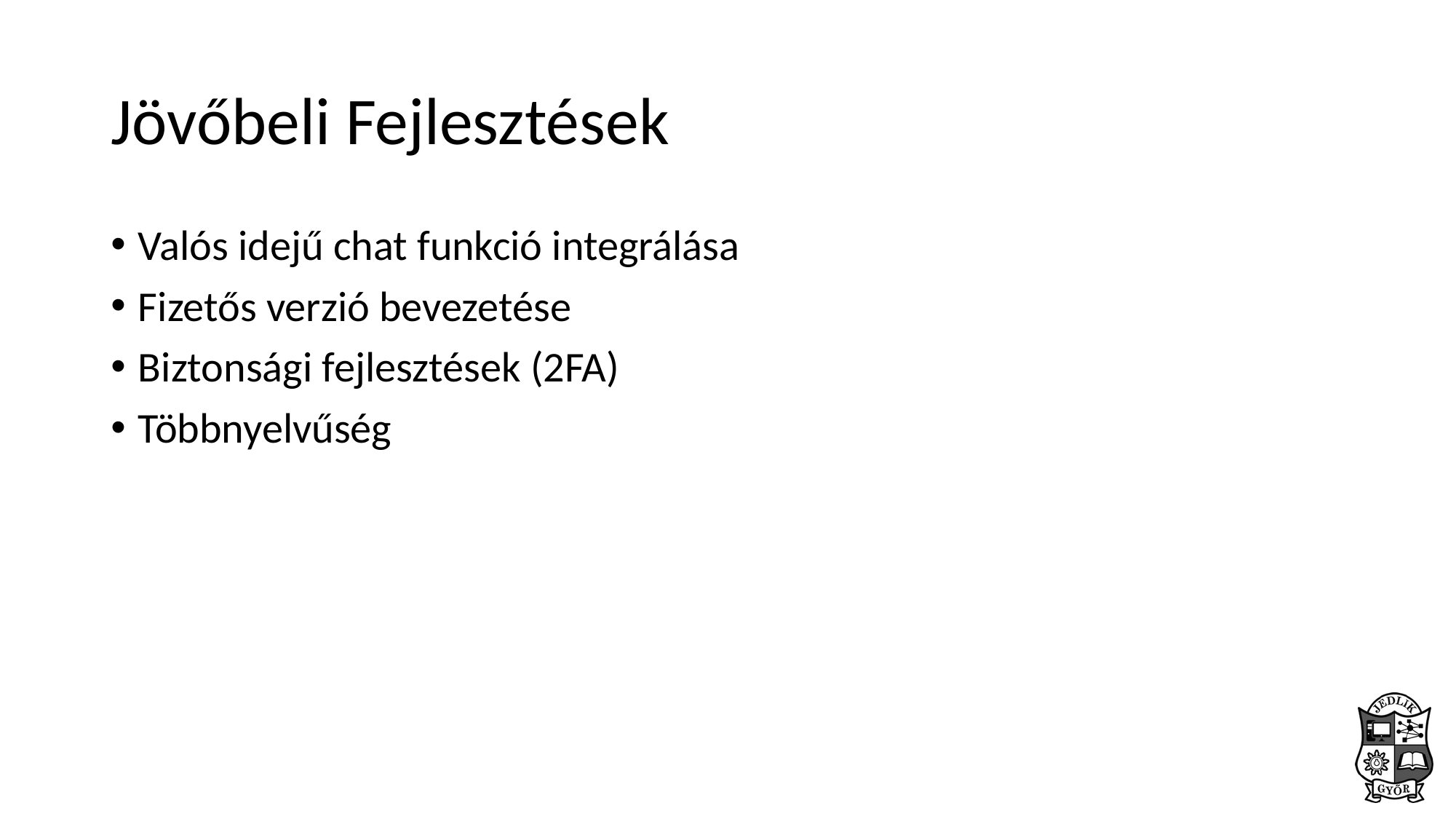

# Jövőbeli Fejlesztések
Valós idejű chat funkció integrálása
Fizetős verzió bevezetése
Biztonsági fejlesztések (2FA)
Többnyelvűség